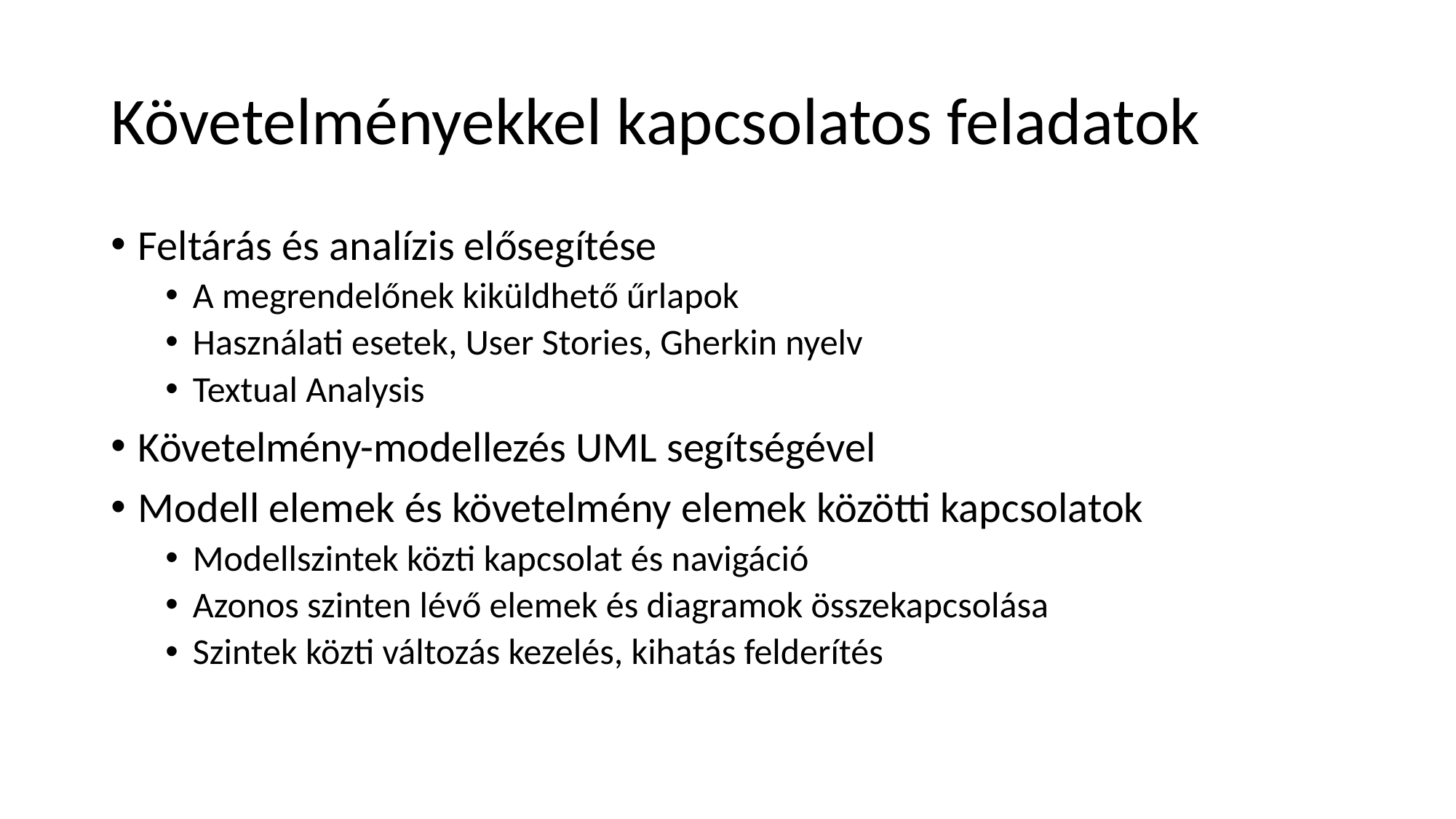

# Követelményekkel kapcsolatos feladatok
Feltárás és analízis elősegítése
A megrendelőnek kiküldhető űrlapok
Használati esetek, User Stories, Gherkin nyelv
Textual Analysis
Követelmény-modellezés UML segítségével
Modell elemek és követelmény elemek közötti kapcsolatok
Modellszintek közti kapcsolat és navigáció
Azonos szinten lévő elemek és diagramok összekapcsolása
Szintek közti változás kezelés, kihatás felderítés